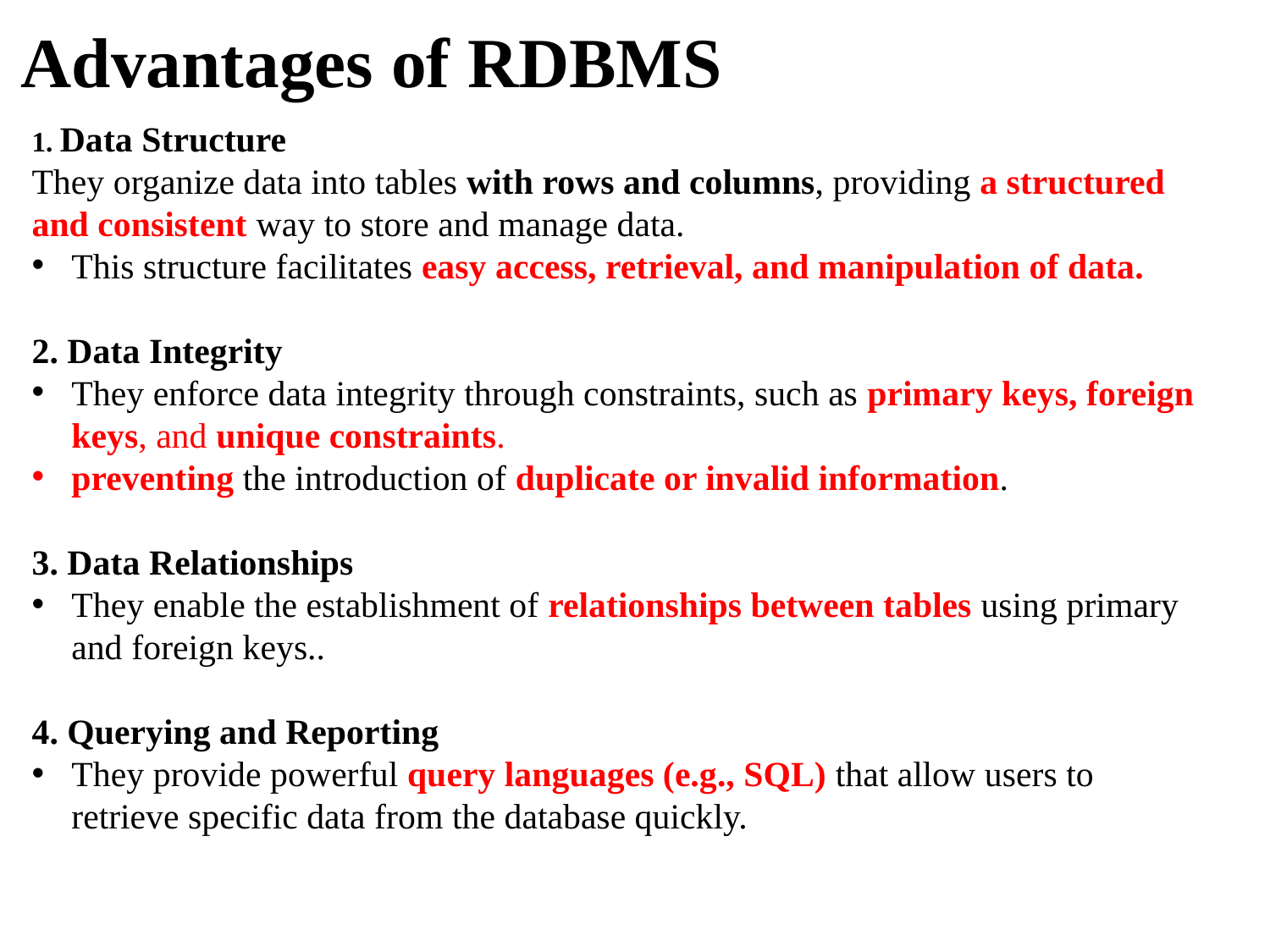

# Advantages of RDBMS
1. Data Structure
They organize data into tables with rows and columns, providing a structured and consistent way to store and manage data.
This structure facilitates easy access, retrieval, and manipulation of data.

2. Data Integrity
They enforce data integrity through constraints, such as primary keys, foreign keys, and unique constraints.
preventing the introduction of duplicate or invalid information.

3. Data Relationships
They enable the establishment of relationships between tables using primary and foreign keys..

4. Querying and Reporting
They provide powerful query languages (e.g., SQL) that allow users to retrieve specific data from the database quickly.